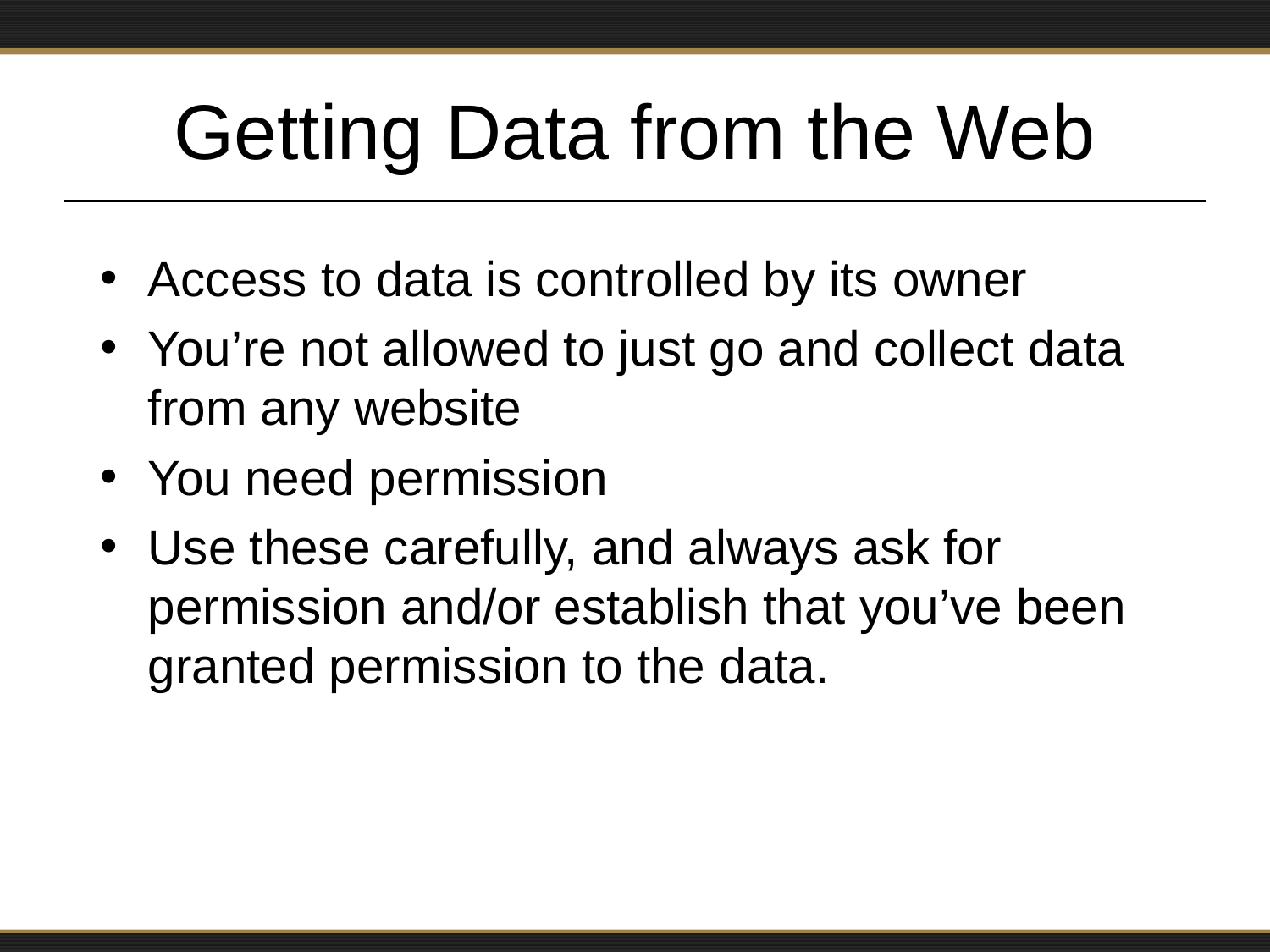

# Getting Data from the Web
Access to data is controlled by its owner
You’re not allowed to just go and collect data from any website
You need permission
Use these carefully, and always ask for permission and/or establish that you’ve been granted permission to the data.